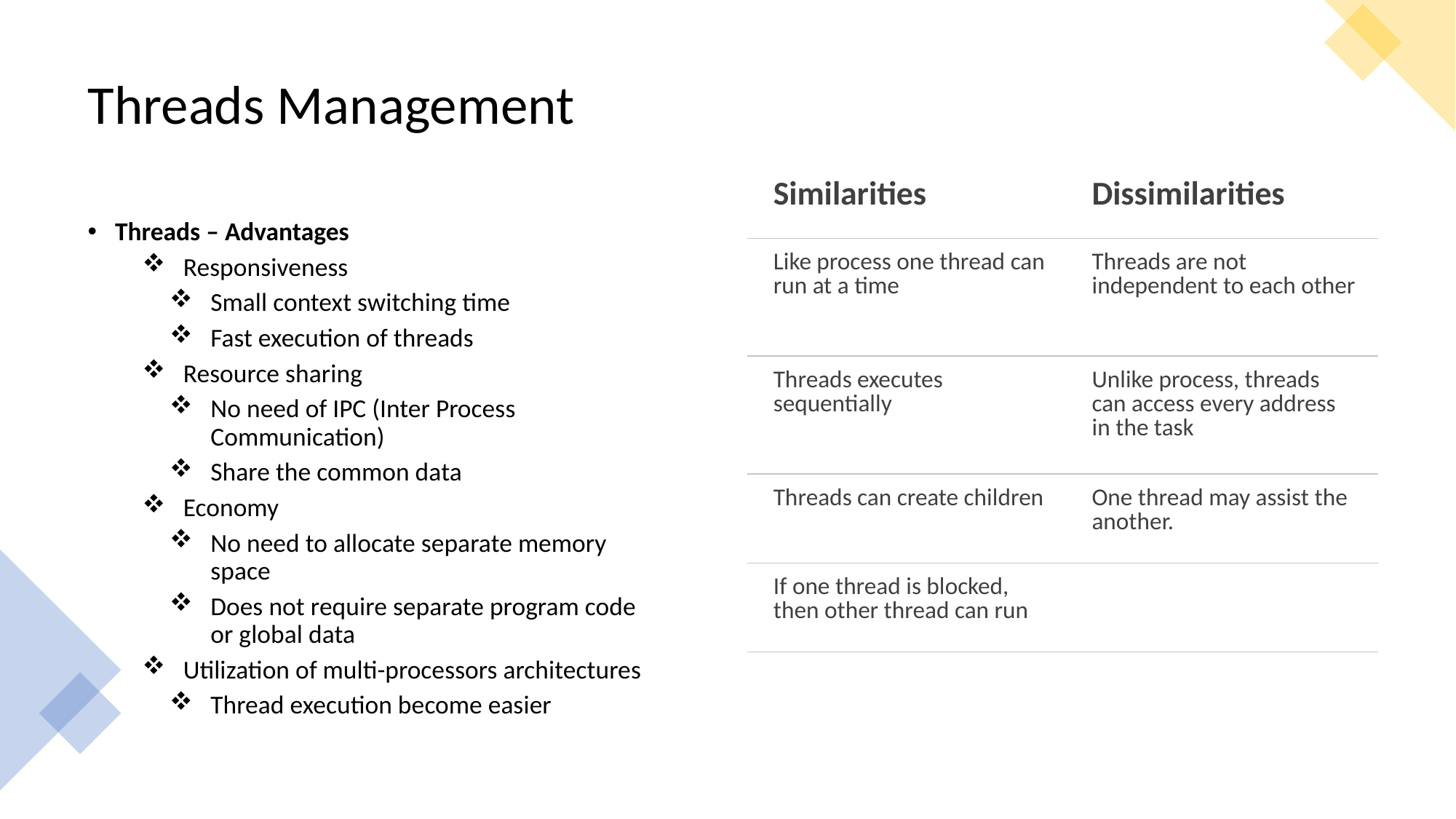

# Threads Management
| Similarities | Dissimilarities |
| --- | --- |
| Like process one thread can run at a time | Threads are not independent to each other |
| Threads executes sequentially | Unlike process, threads can access every address in the task |
| Threads can create children | One thread may assist the another. |
| If one thread is blocked, then other thread can run |  |
Threads – Advantages
Responsiveness
Small context switching time
Fast execution of threads
Resource sharing
No need of IPC (Inter Process Communication)
Share the common data
Economy
No need to allocate separate memory space
Does not require separate program code or global data
Utilization of multi-processors architectures
Thread execution become easier